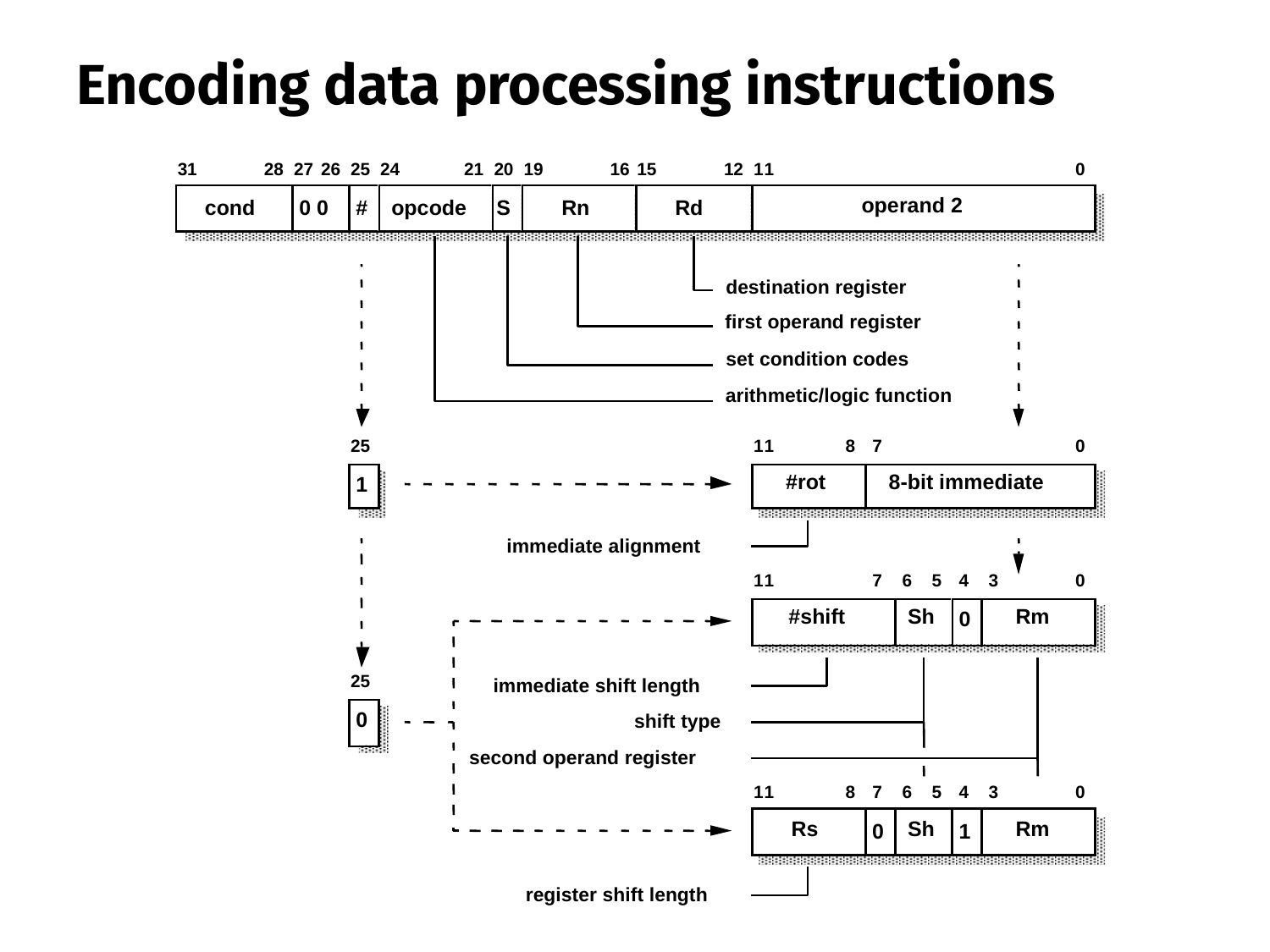

# Encoding data processing instructions
31
28
27
26
25
24
21
20
19
16
15
12
1
1
0

operand 2

cond

0 0
#
opcode
S
Rn
Rd

destination register

first operand register

set condition codes

arithmetic/logic function

25
1
1
8
7
0

#rot
8-bit immediate
1

immediate alignment

1
1
7
6
5
4
3
0

#shift
Sh
Rm
0

25
immediate shift length

0

shift type

second operand register

1
1
8
7
6
5
4
3
0

Rs
Sh
Rm

0
1

register shift length